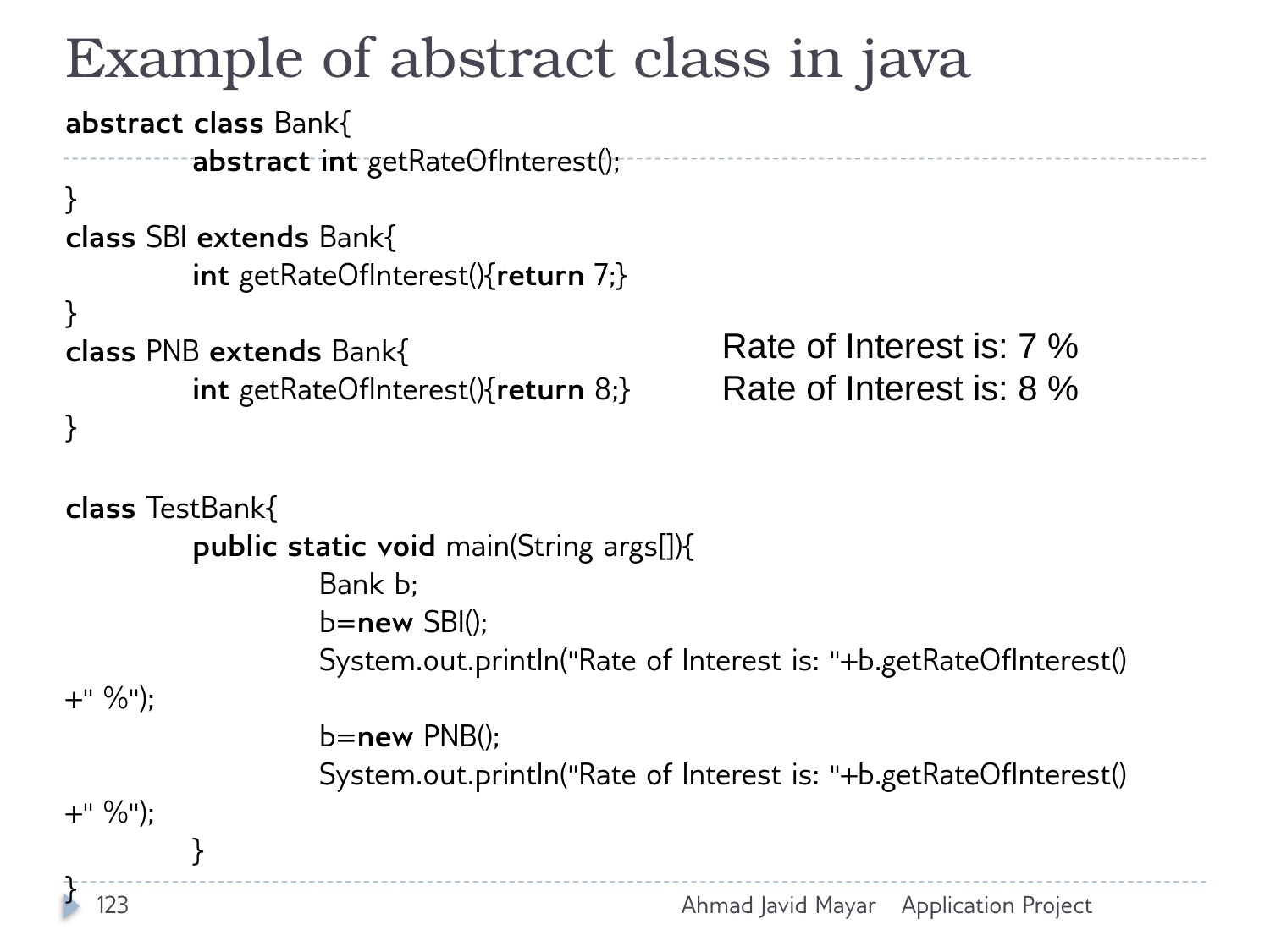

# Example of abstract class in java
abstract class Bank{
	abstract int getRateOfInterest();
}
class SBI extends Bank{
	int getRateOfInterest(){return 7;}
}
class PNB extends Bank{
	int getRateOfInterest(){return 8;}
}

Rate of Interest is: 7 %
Rate of Interest is: 8 %
class TestBank{
	public static void main(String args[]){
		Bank b;
		b=new SBI();
		System.out.println("Rate of Interest is: "+b.getRateOfInterest()+" %");
		b=new PNB();
		System.out.println("Rate of Interest is: "+b.getRateOfInterest()+" %");
	}
}
123
Ahmad Javid Mayar
Application Project